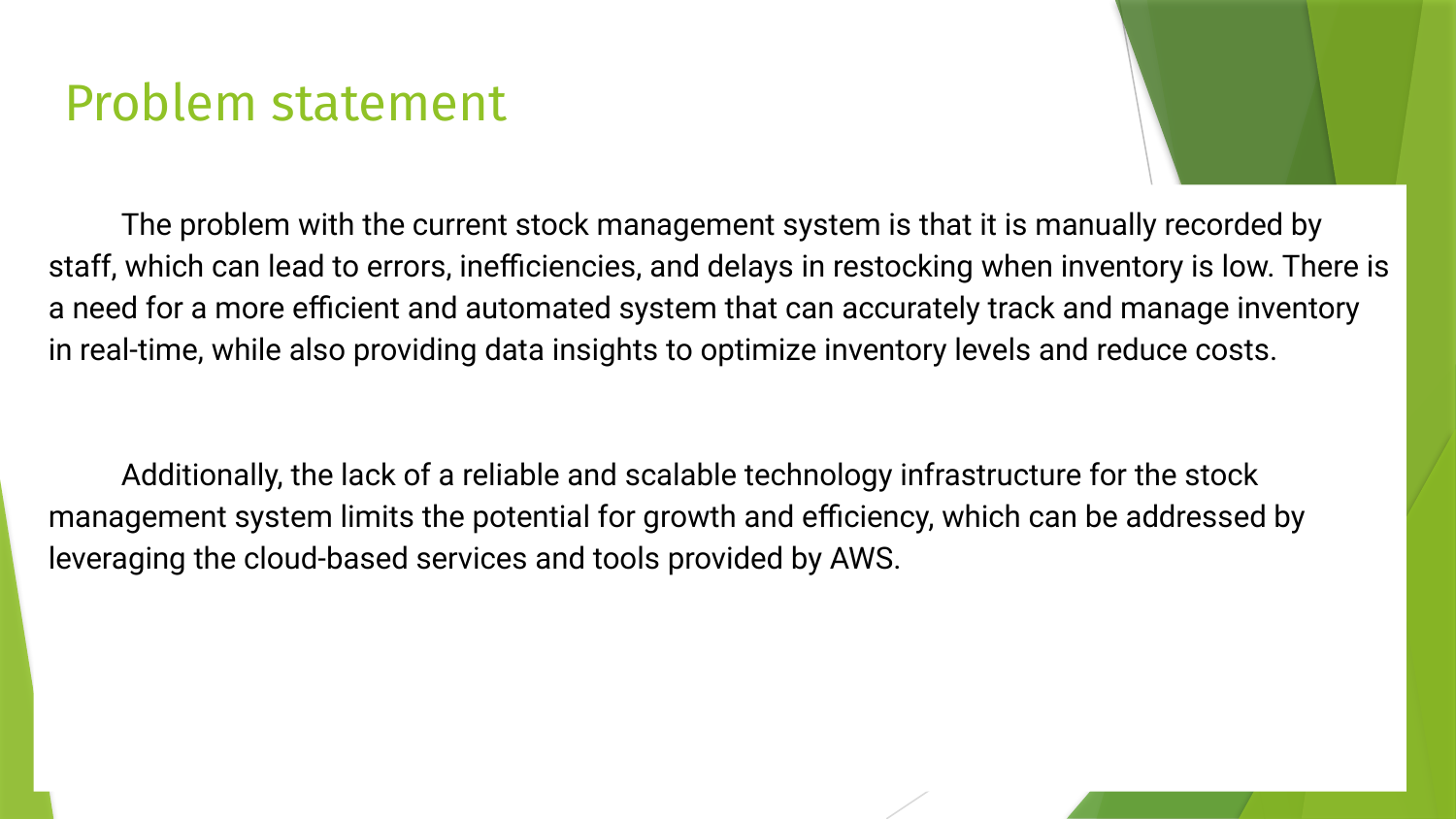

# Problem statement
The problem with the current stock management system is that it is manually recorded by staff, which can lead to errors, inefficiencies, and delays in restocking when inventory is low. There is a need for a more efficient and automated system that can accurately track and manage inventory in real-time, while also providing data insights to optimize inventory levels and reduce costs.

Additionally, the lack of a reliable and scalable technology infrastructure for the stock management system limits the potential for growth and efficiency, which can be addressed by leveraging the cloud-based services and tools provided by AWS.